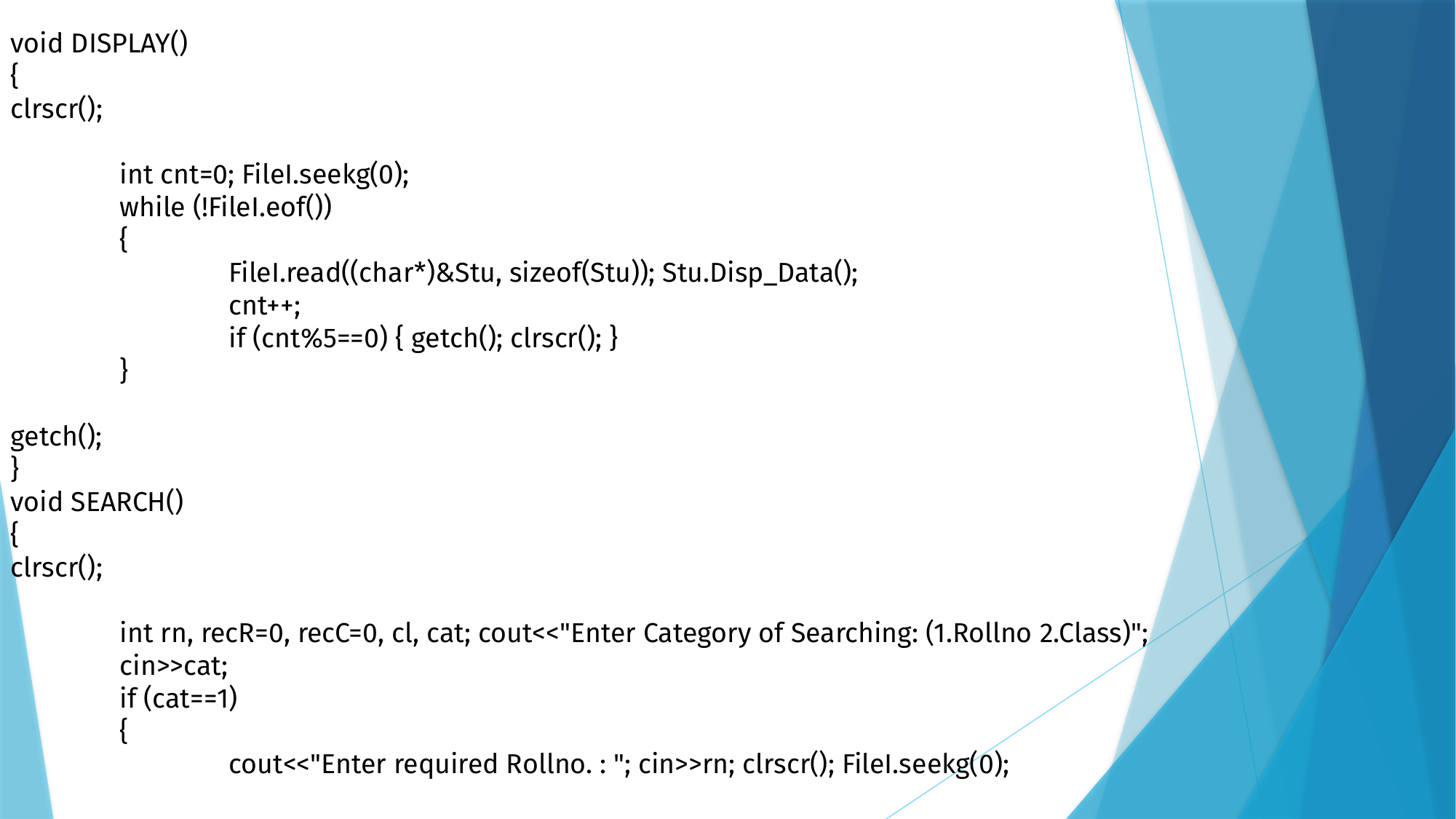

void DISPLAY()
{
clrscr();

	int cnt=0; FileI.seekg(0);
	while (!FileI.eof())
	{
		FileI.read((char*)&Stu, sizeof(Stu)); Stu.Disp_Data();
		cnt++;
		if (cnt%5==0) { getch(); clrscr(); }
	}

getch();
}
void SEARCH()
{
clrscr();

	int rn, recR=0, recC=0, cl, cat; cout<<"Enter Category of Searching: (1.Rollno 2.Class)";
	cin>>cat;
	if (cat==1)
	{
		cout<<"Enter required Rollno. : "; cin>>rn; clrscr(); FileI.seekg(0);